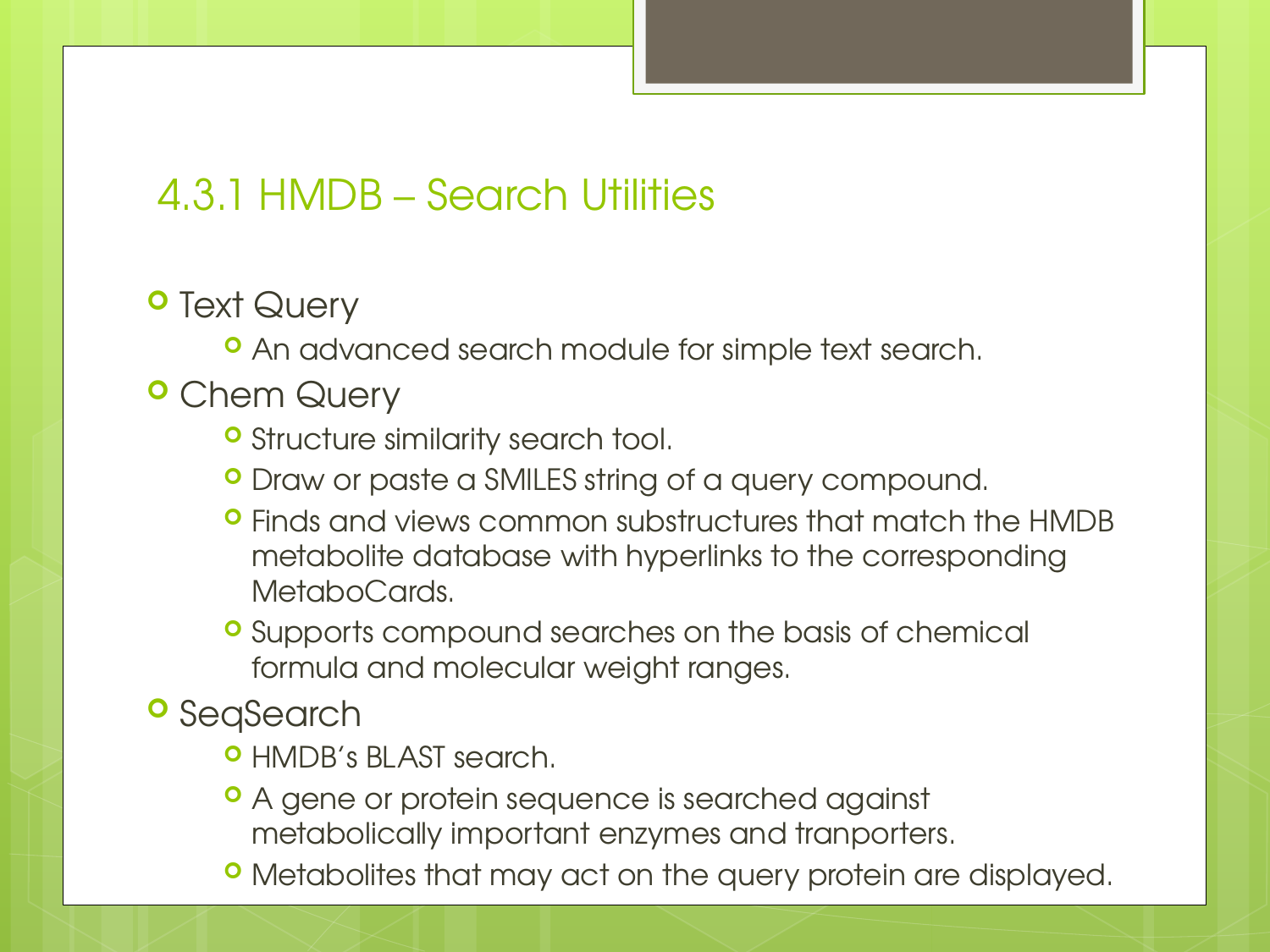

# 4.3.1 HMDB – Search Utilities
Text Query
An advanced search module for simple text search.
Chem Query
Structure similarity search tool.
Draw or paste a SMILES string of a query compound.
Finds and views common substructures that match the HMDB metabolite database with hyperlinks to the corresponding MetaboCards.
Supports compound searches on the basis of chemical formula and molecular weight ranges.
SeqSearch
HMDB’s BLAST search.
A gene or protein sequence is searched against metabolically important enzymes and tranporters.
Metabolites that may act on the query protein are displayed.